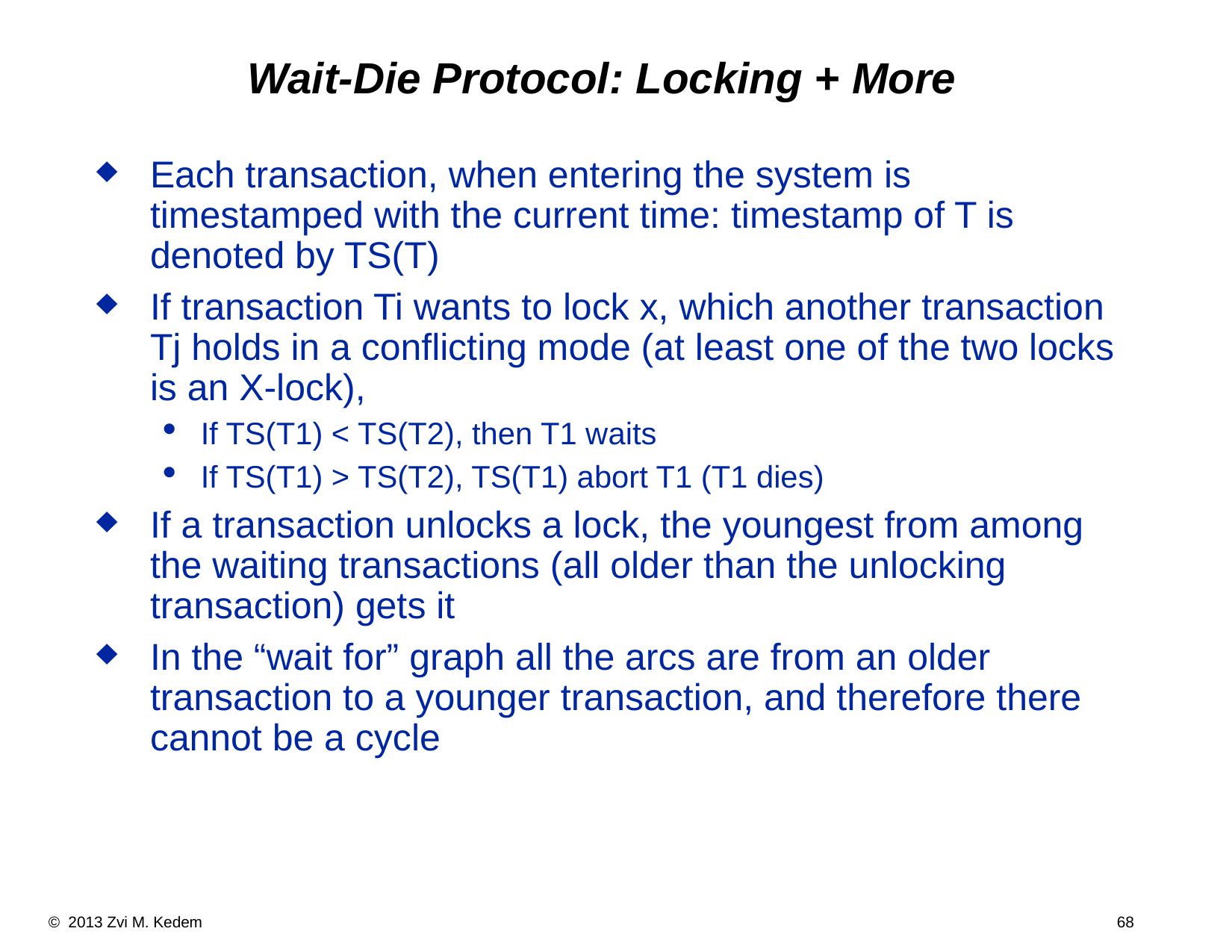

Wait-Die Protocol: Locking + More
Each transaction, when entering the system is timestamped with the current time: timestamp of T is denoted by TS(T)
If transaction Ti wants to lock x, which another transaction Tj holds in a conflicting mode (at least one of the two locks is an X-lock),
If TS(T1) < TS(T2), then T1 waits
If TS(T1) > TS(T2), TS(T1) abort T1 (T1 dies)
If a transaction unlocks a lock, the youngest from among the waiting transactions (all older than the unlocking transaction) gets it
In the “wait for” graph all the arcs are from an older transaction to a younger transaction, and therefore there cannot be a cycle